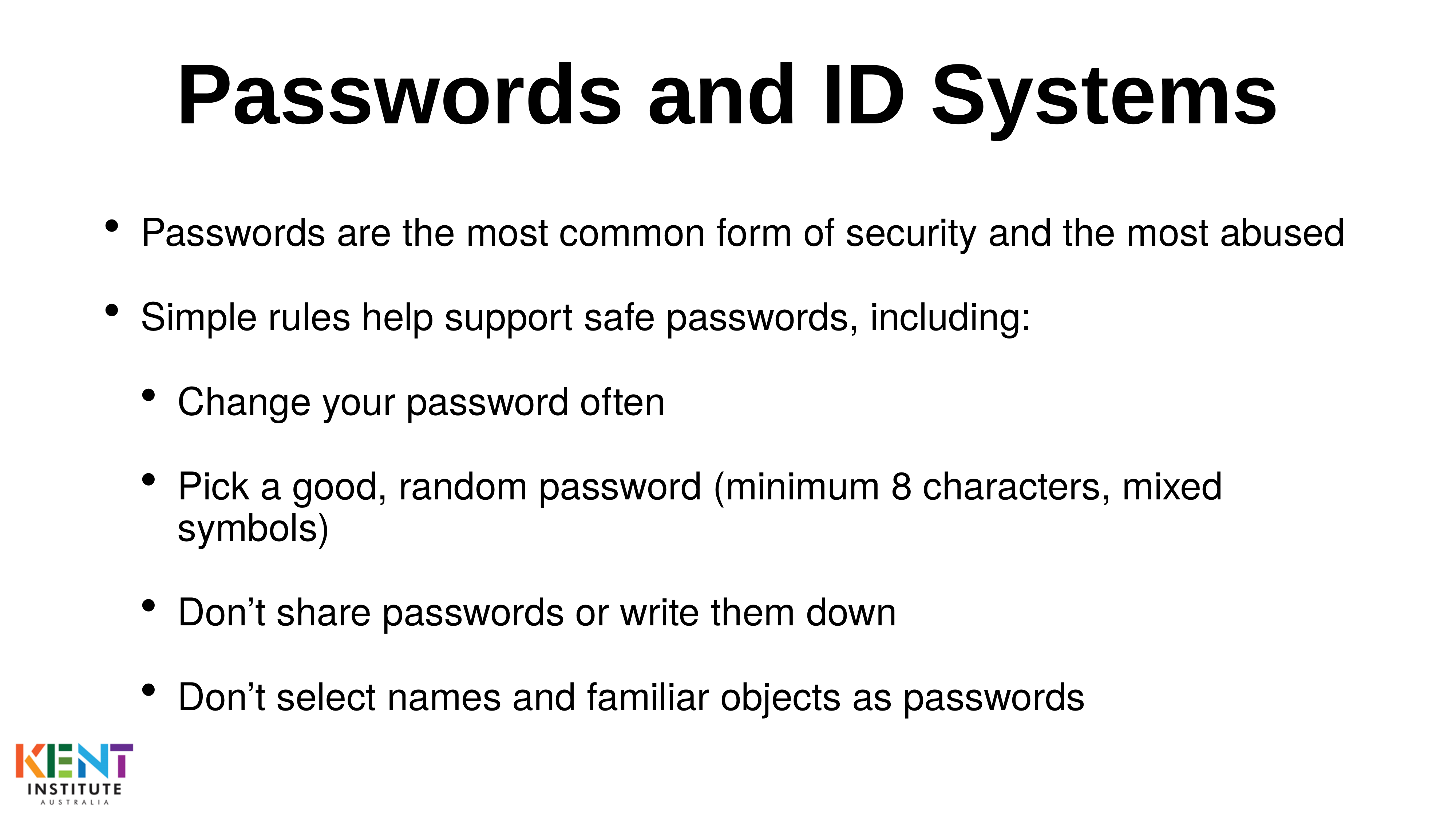

# Passwords and ID Systems

Passwords are the most common form of security and the most abused
Simple rules help support safe passwords, including:
Change your password often
Pick a good, random password (minimum 8 characters, mixed symbols)
Don’t share passwords or write them down
Don’t select names and familiar objects as passwords